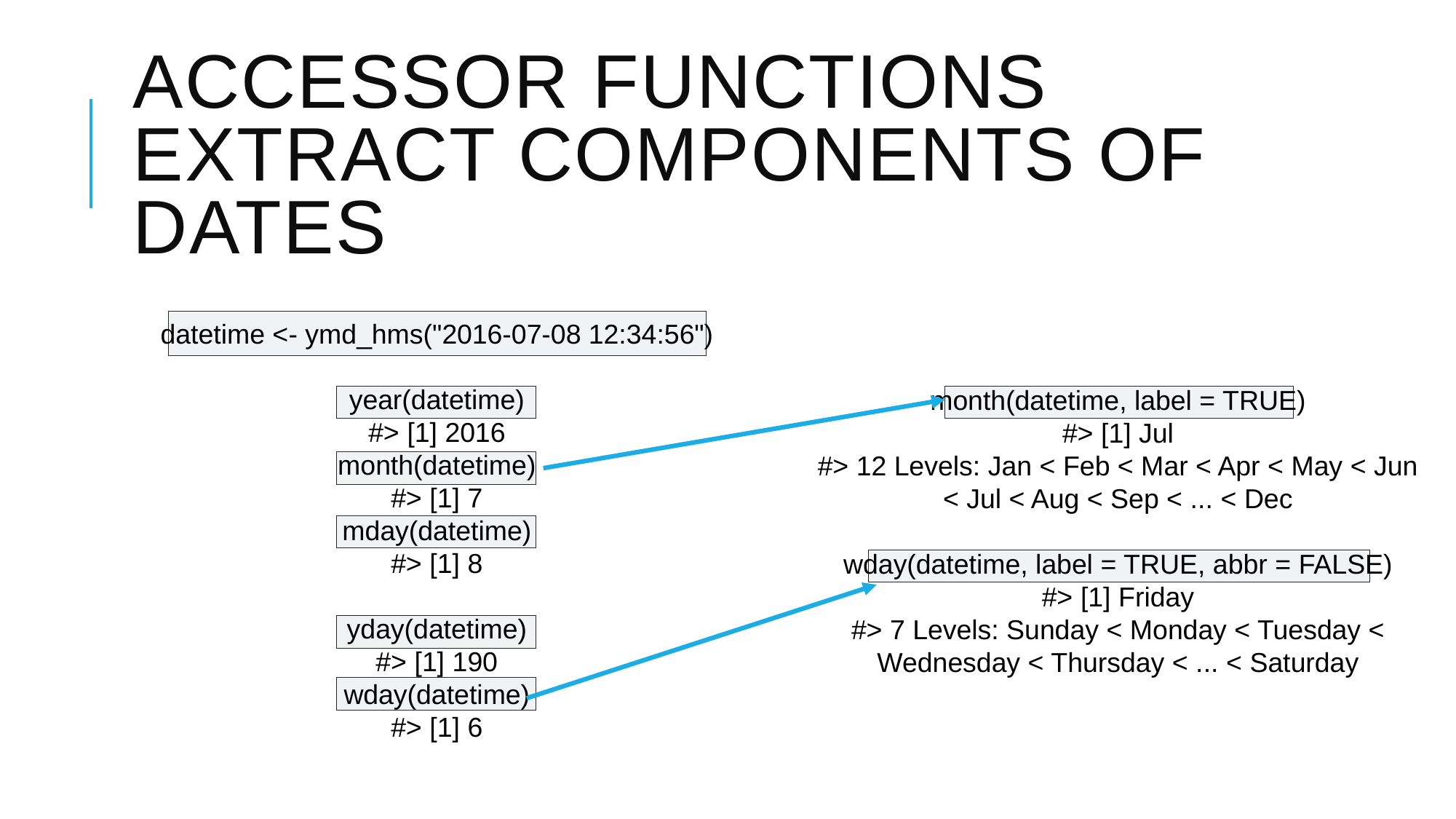

# Accessor functions extract components of dates
datetime <- ymd_hms("2016-07-08 12:34:56")

year(datetime)
#> [1] 2016
month(datetime)
#> [1] 7
mday(datetime)
#> [1] 8

yday(datetime)
#> [1] 190
wday(datetime)
#> [1] 6

month(datetime, label = TRUE)
#> [1] Jul
#> 12 Levels: Jan < Feb < Mar < Apr < May < Jun < Jul < Aug < Sep < ... < Dec

wday(datetime, label = TRUE, abbr = FALSE)
#> [1] Friday
#> 7 Levels: Sunday < Monday < Tuesday < Wednesday < Thursday < ... < Saturday